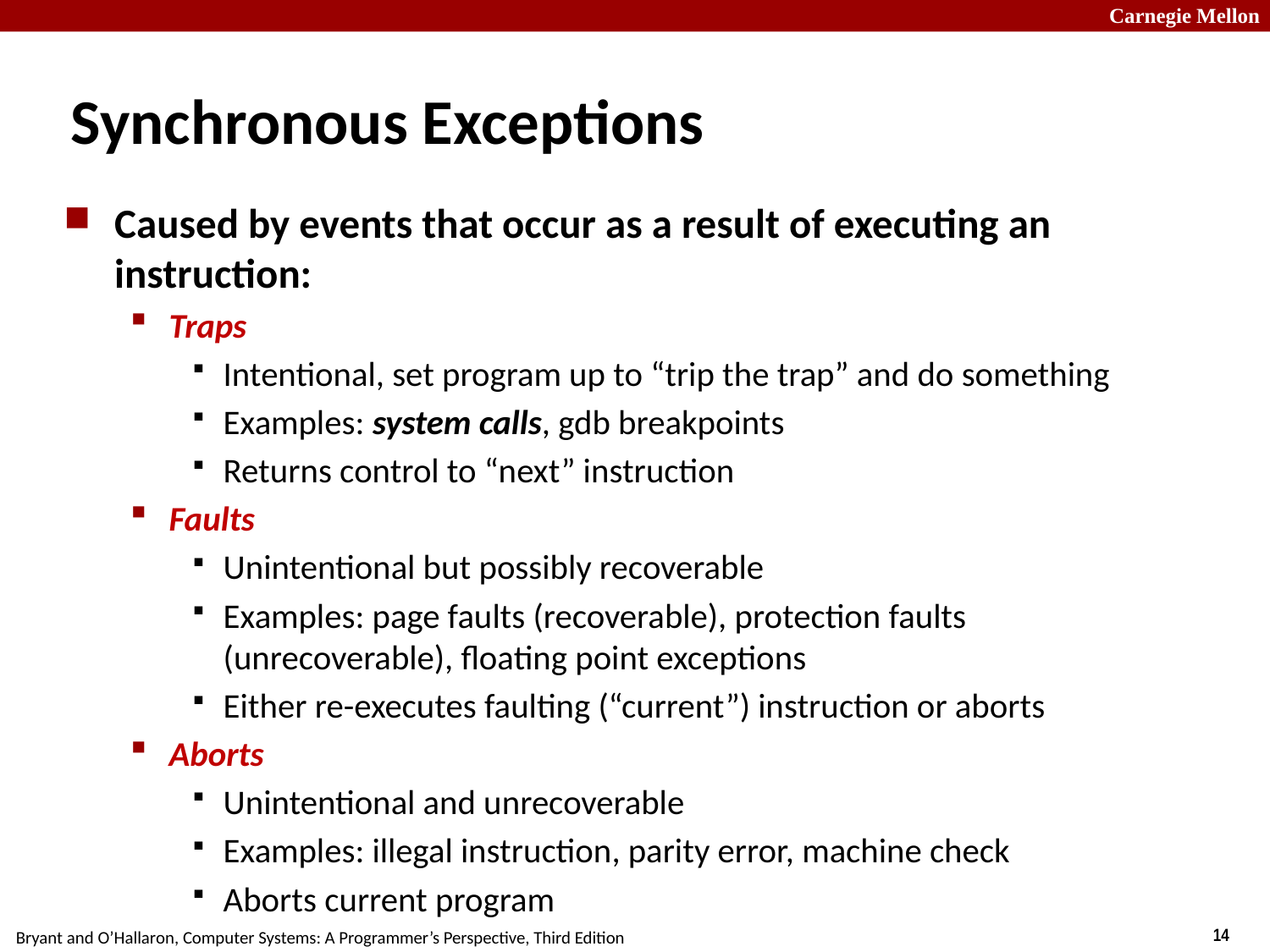

# Synchronous Exceptions
Caused by events that occur as a result of executing an instruction:
Traps
Intentional, set program up to “trip the trap” and do something
Examples: system calls, gdb breakpoints
Returns control to “next” instruction
Faults
Unintentional but possibly recoverable
Examples: page faults (recoverable), protection faults (unrecoverable), floating point exceptions
Either re-executes faulting (“current”) instruction or aborts
Aborts
Unintentional and unrecoverable
Examples: illegal instruction, parity error, machine check
Aborts current program